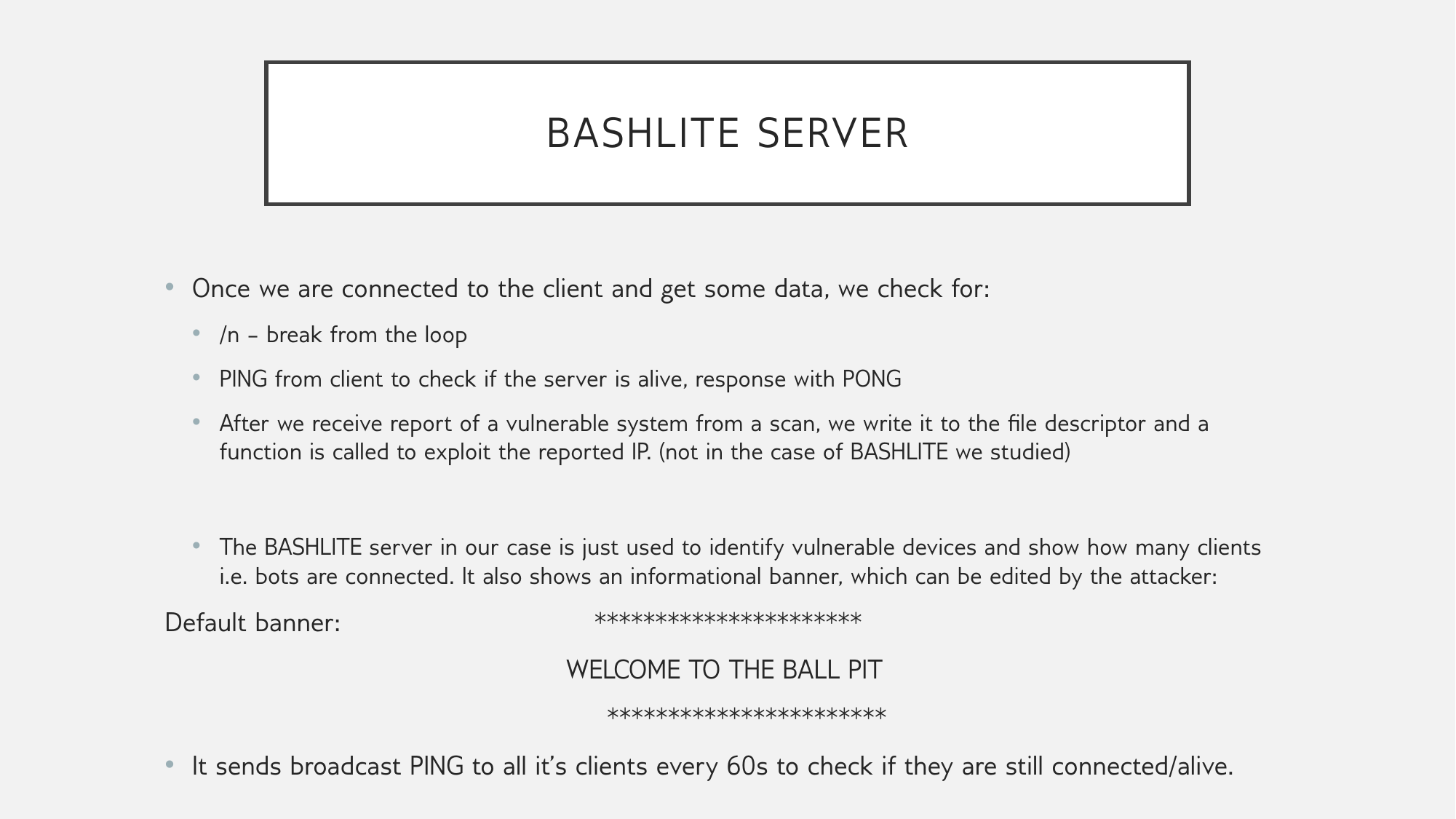

# BASHLITE SERVER
Once we are connected to the client and get some data, we check for:
/n – break from the loop
PING from client to check if the server is alive, response with PONG
After we receive report of a vulnerable system from a scan, we write it to the file descriptor and a function is called to exploit the reported IP. (not in the case of BASHLITE we studied)

The BASHLITE server in our case is just used to identify vulnerable devices and show how many clients i.e. bots are connected. It also shows an informational banner, which can be edited by the attacker:
Default banner:                               **********************
                                                 WELCOME TO THE BALL PIT
                                                      ***********************
It sends broadcast PING to all it’s clients every 60s to check if they are still connected/alive.